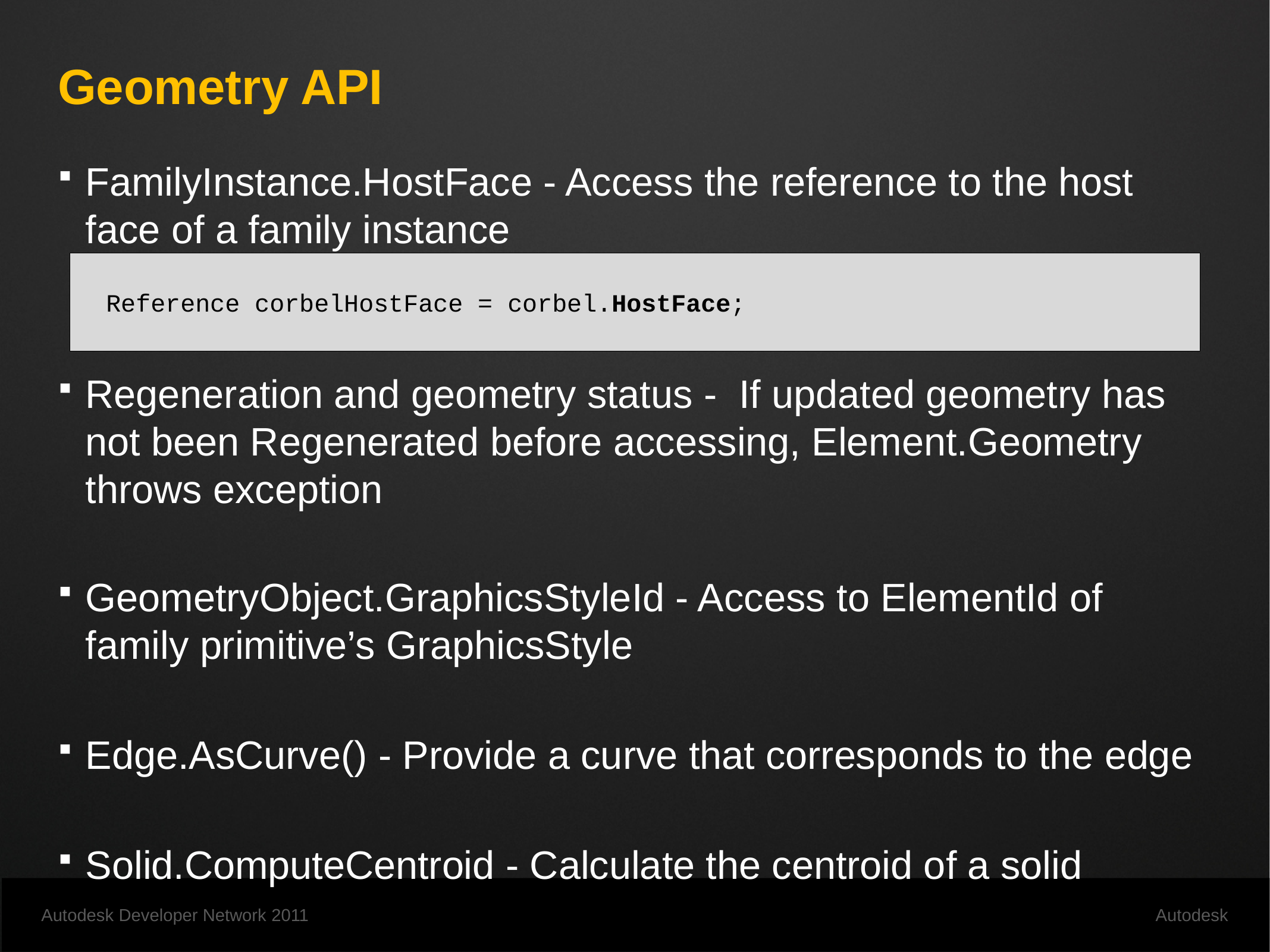

# Geometry API
FamilyInstance.HostFace - Access the reference to the host face of a family instance

Regeneration and geometry status -  If updated geometry has not been Regenerated before accessing, Element.Geometry throws exception

GeometryObject.GraphicsStyleId - Access to ElementId of family primitive’s GraphicsStyle

Edge.AsCurve() - Provide a curve that corresponds to the edge

Solid.ComputeCentroid - Calculate the centroid of a solid

Reference corbelHostFace = corbel.HostFace;